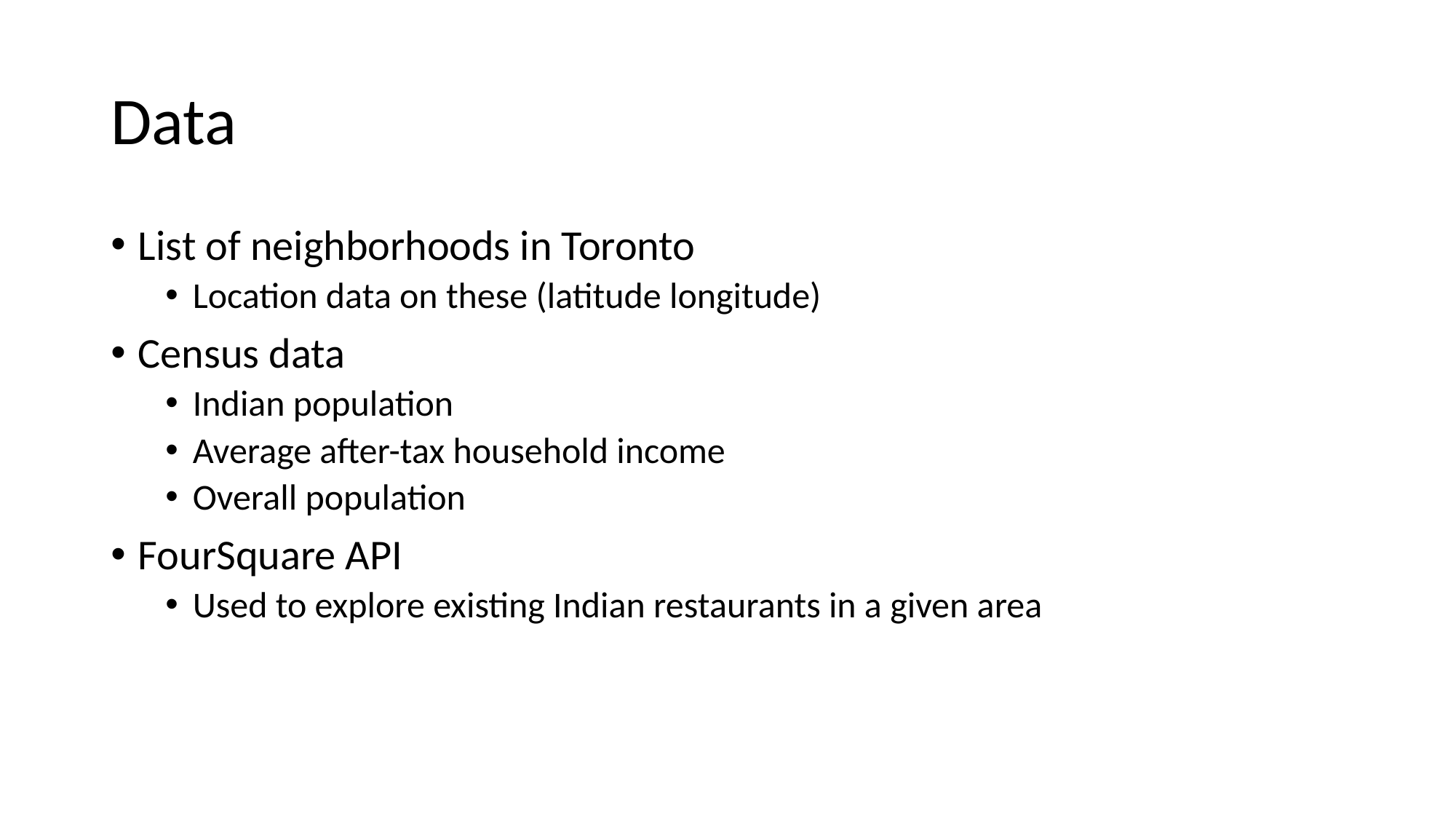

# Data
List of neighborhoods in Toronto
Location data on these (latitude longitude)
Census data
Indian population
Average after-tax household income
Overall population
FourSquare API
Used to explore existing Indian restaurants in a given area